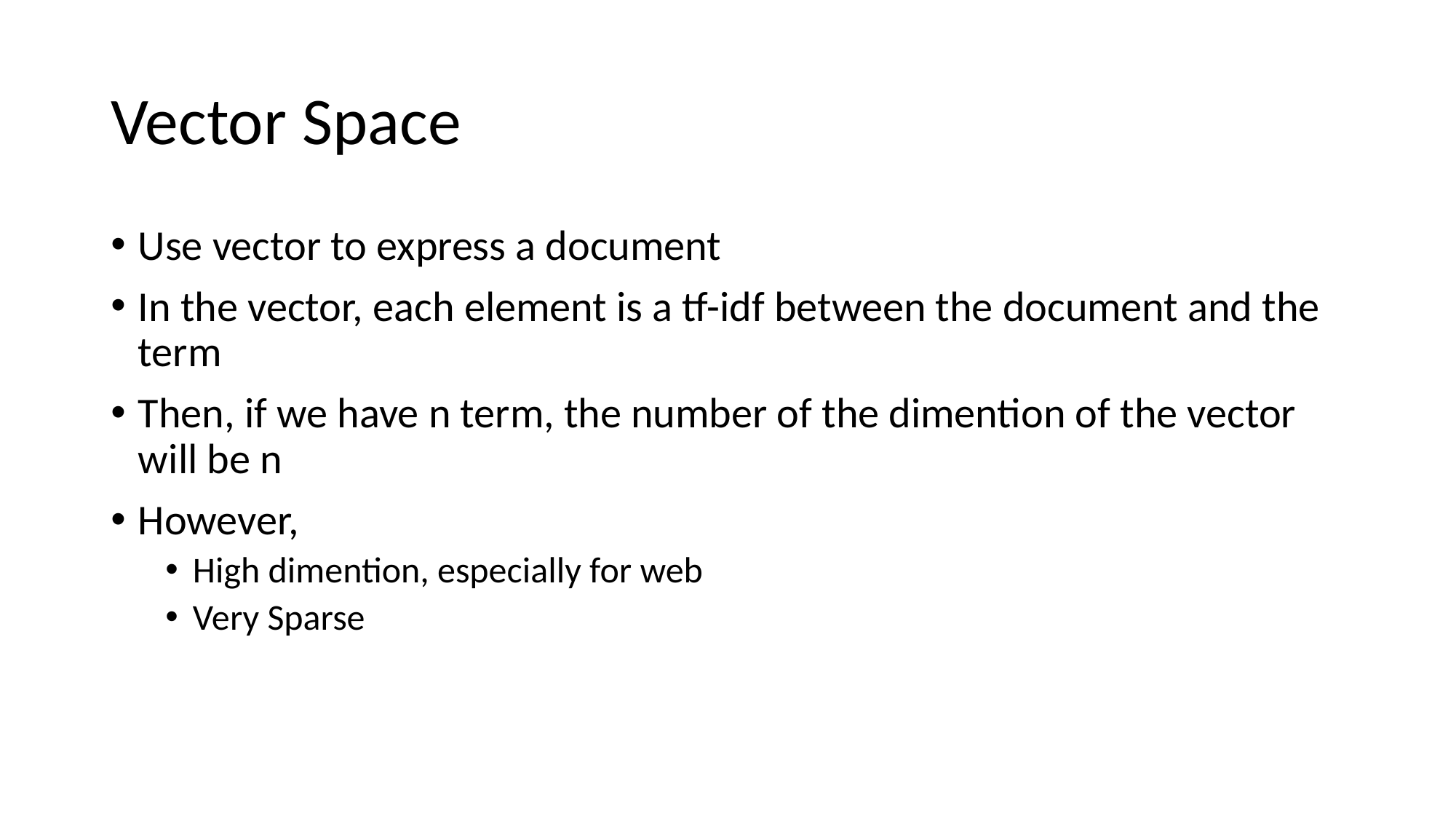

# Vector Space
Use vector to express a document
In the vector, each element is a tf-idf between the document and the term
Then, if we have n term, the number of the dimention of the vector will be n
However,
High dimention, especially for web
Very Sparse